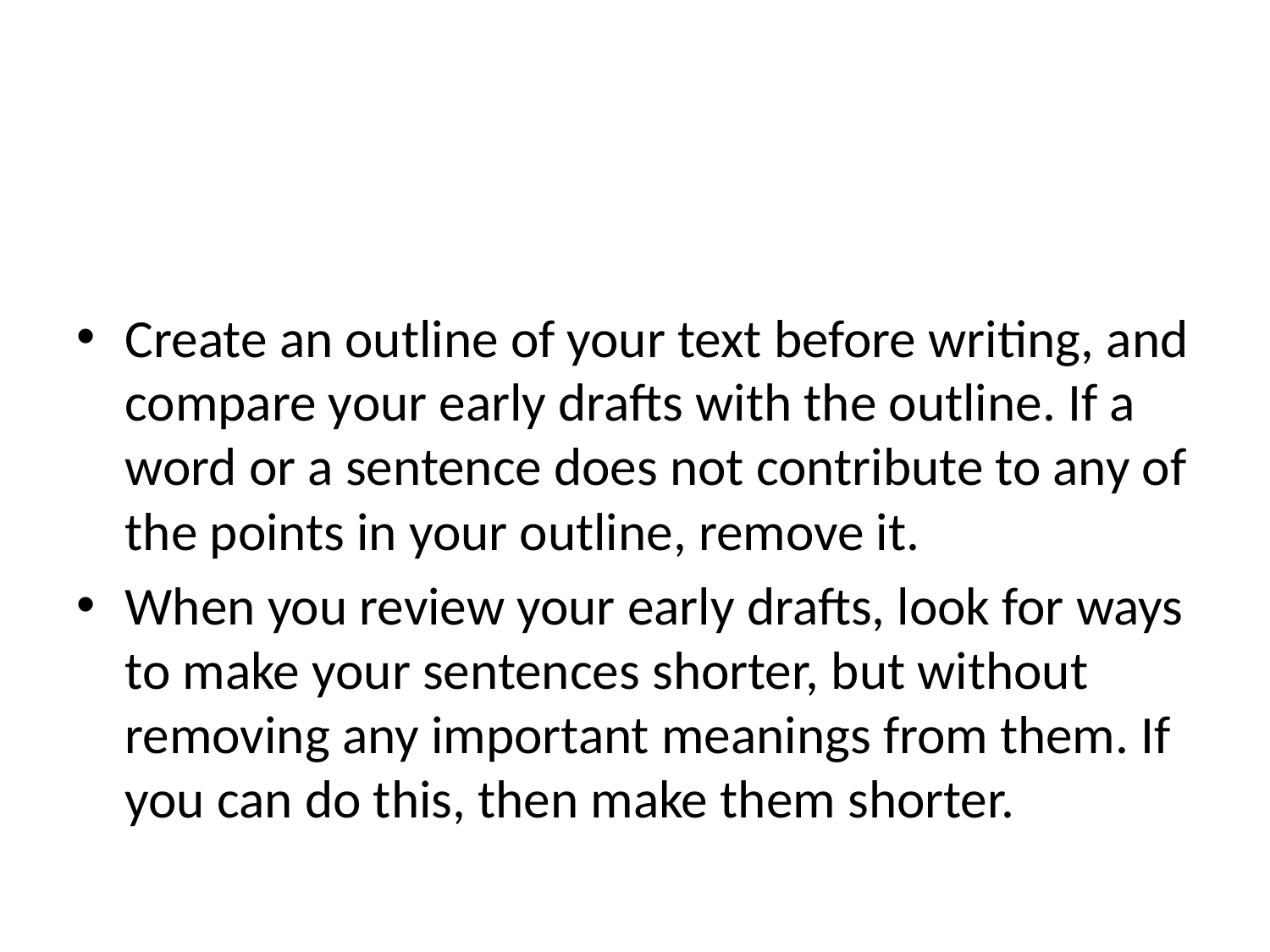

#

Create an outline of your text before writing, and compare your early drafts with the outline. If a word or a sentence does not contribute to any of the points in your outline, remove it.
When you review your early drafts, look for ways to make your sentences shorter, but without removing any important meanings from them. If you can do this, then make them shorter.